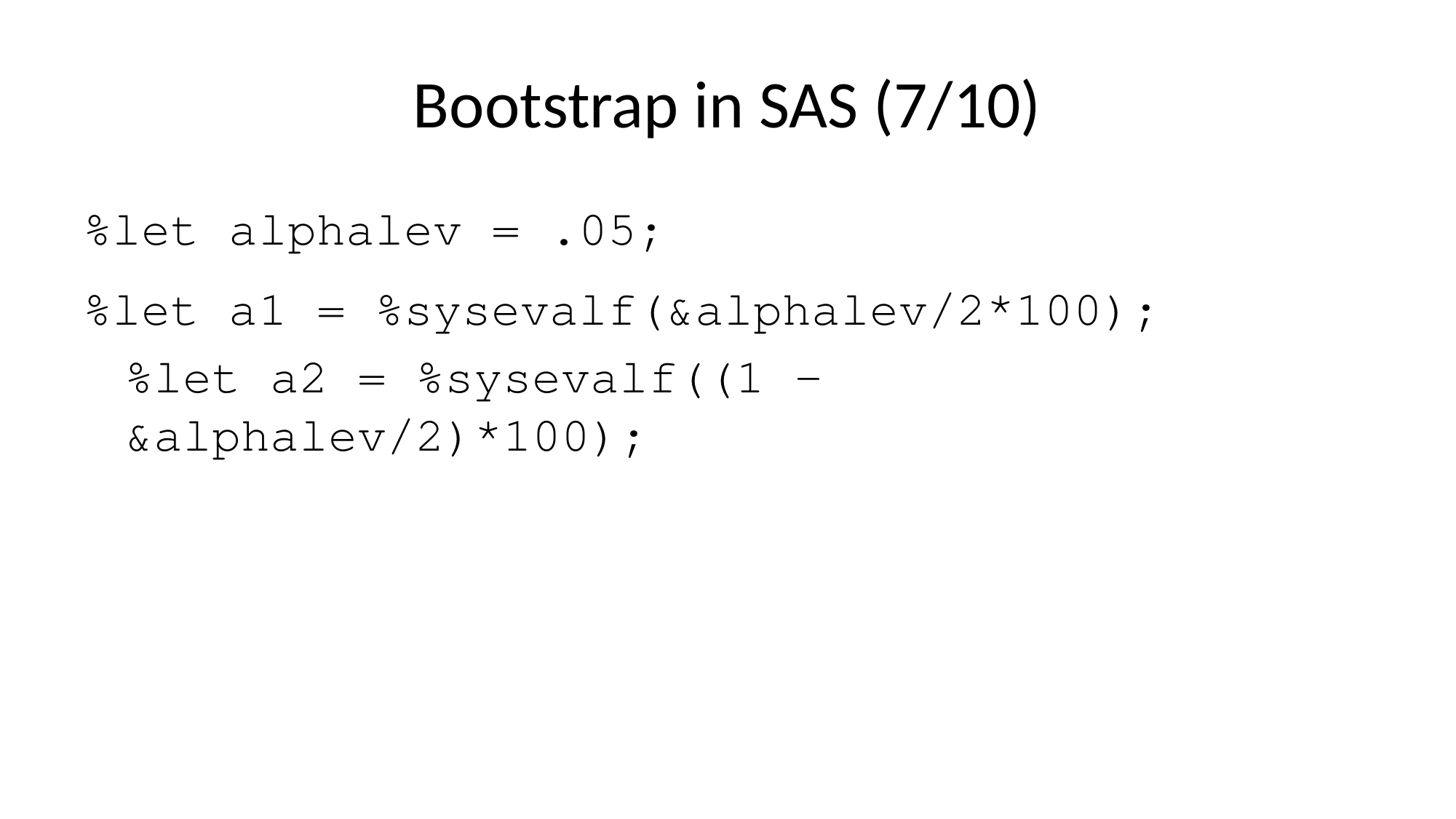

# Bootstrap in SAS (7/10)
%let alphalev = .05;
%let a1 = %sysevalf(&alphalev/2*100);
%let a2 = %sysevalf((1 - &alphalev/2)*100);